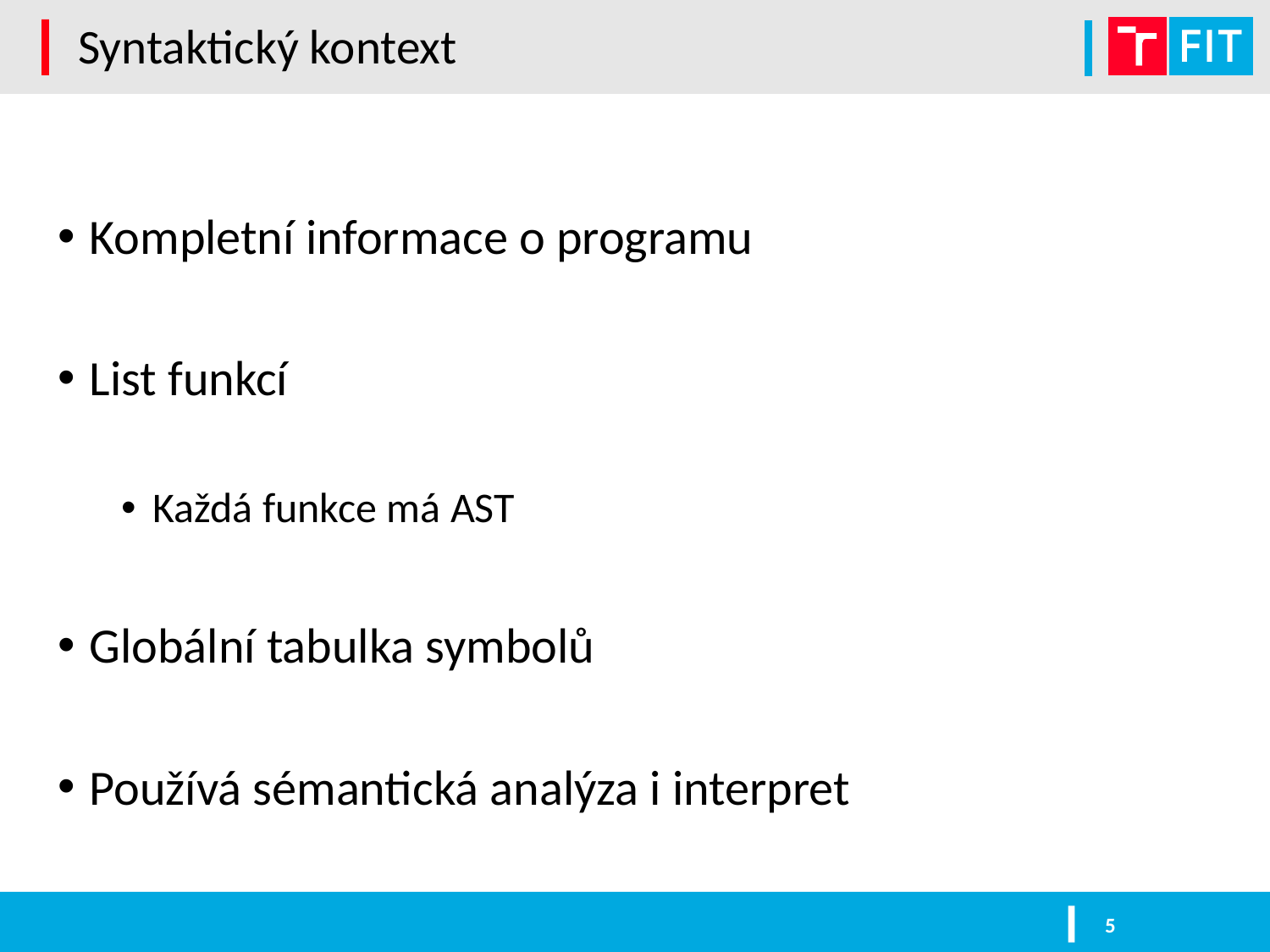

# Syntaktický kontext

Kompletní informace o programu

List funkcí

Každá funkce má AST

Globální tabulka symbolů

Používá sémantická analýza i interpret

5